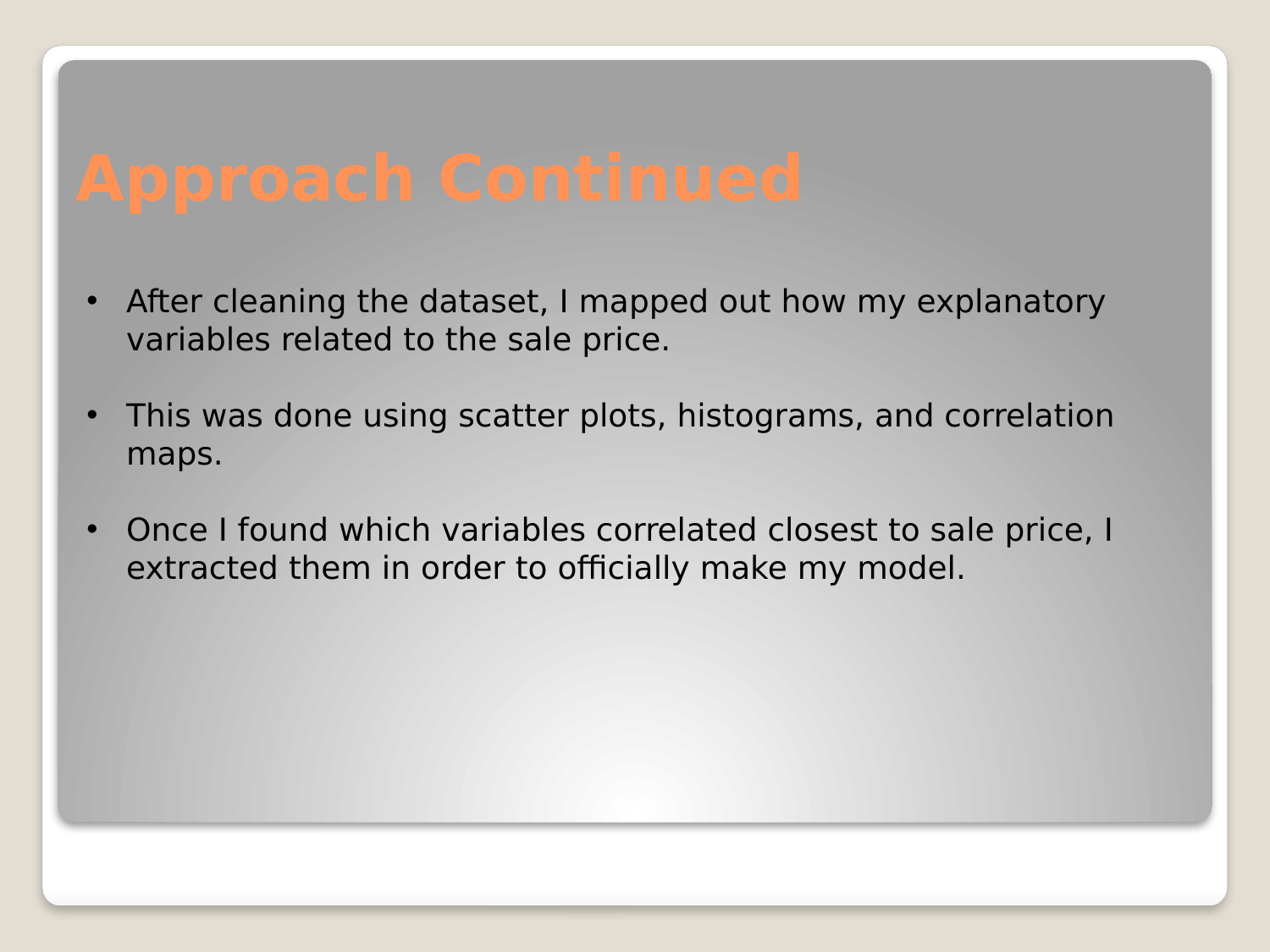

# Approach Continued
After cleaning the dataset, I mapped out how my explanatory variables related to the sale price.

This was done using scatter plots, histograms, and correlation maps.

Once I found which variables correlated closest to sale price, I extracted them in order to officially make my model.